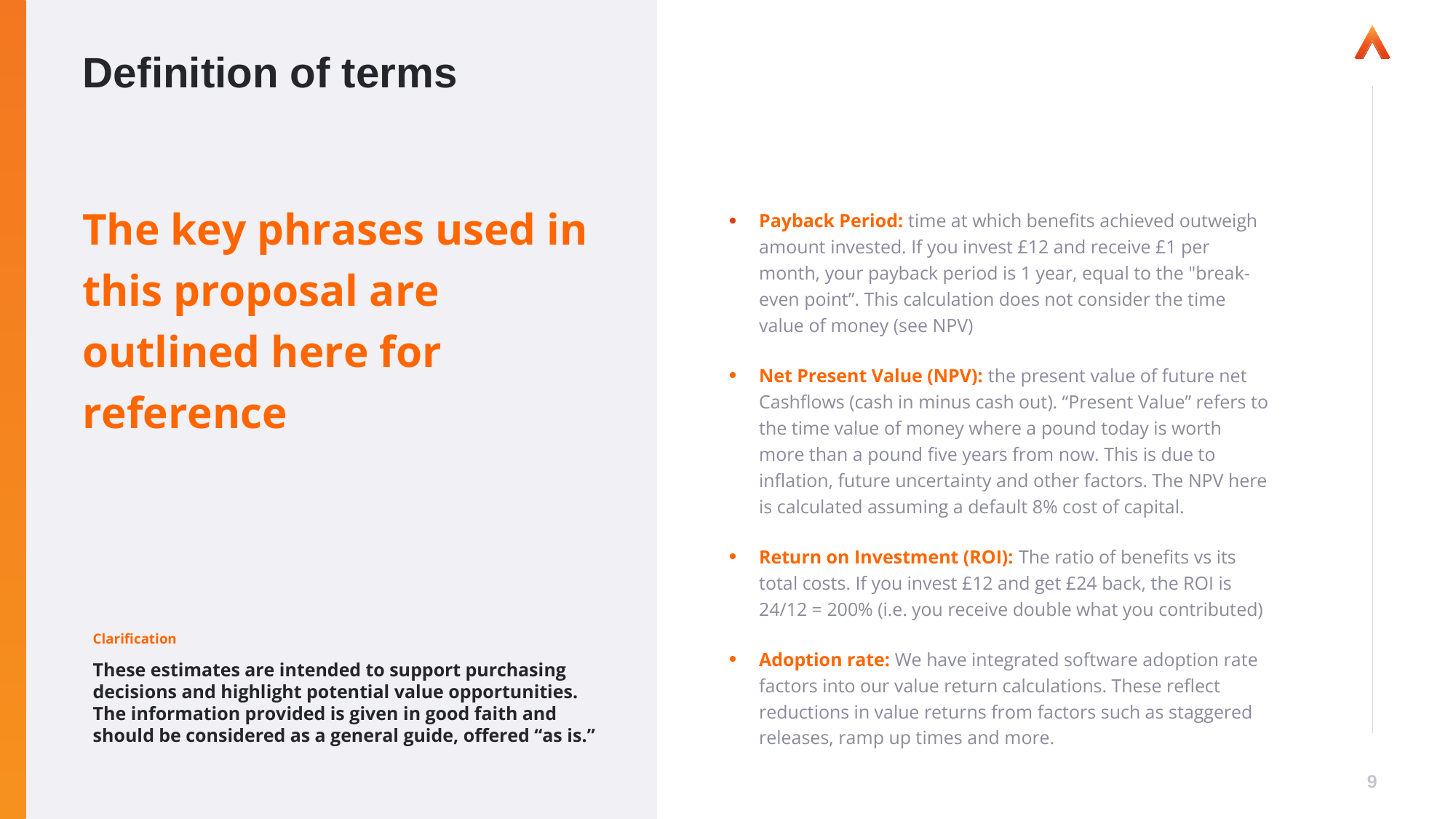

# Definition of terms
The key phrases used in this proposal are outlined here for reference
Payback Period: time at which benefits achieved outweigh amount invested. If you invest £12 and receive £1 per month, your payback period is 1 year, equal to the "break-even point”. This calculation does not consider the time value of money (see NPV)
Net Present Value (NPV): the present value of future net Cashflows (cash in minus cash out). “Present Value” refers to the time value of money where a pound today is worth more than a pound five years from now. This is due to inflation, future uncertainty and other factors. The NPV here is calculated assuming a default 8% cost of capital.
Return on Investment (ROI): The ratio of benefits vs its total costs. If you invest £12 and get £24 back, the ROI is 24/12 = 200% (i.e. you receive double what you contributed)
Adoption rate: We have integrated software adoption rate factors into our value return calculations. These reflect reductions in value returns from factors such as staggered releases, ramp up times and more.
Clarification
These estimates are intended to support purchasing decisions and highlight potential value opportunities. The information provided is given in good faith and should be considered as a general guide, offered “as is.”
9